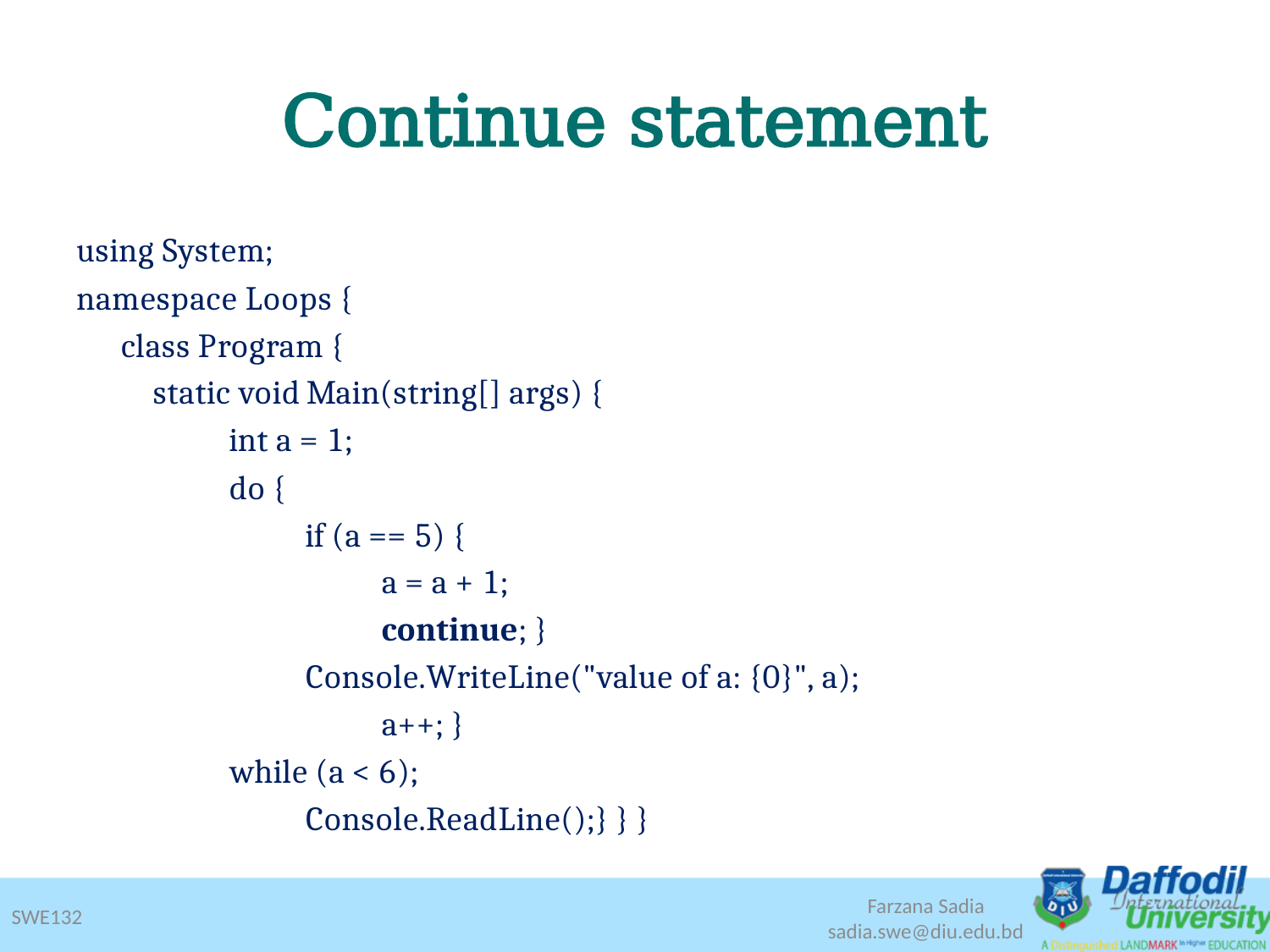

# Continue statement
using System;
namespace Loops {
      class Program {
	static void Main(string[] args) {
		int a = 1;
		do {
			if (a == 5) {
				a = a + 1;
				continue; }
			Console.WriteLine("value of a: {0}", a);
 				a++; }
		while (a < 6);
			Console.ReadLine();} } }